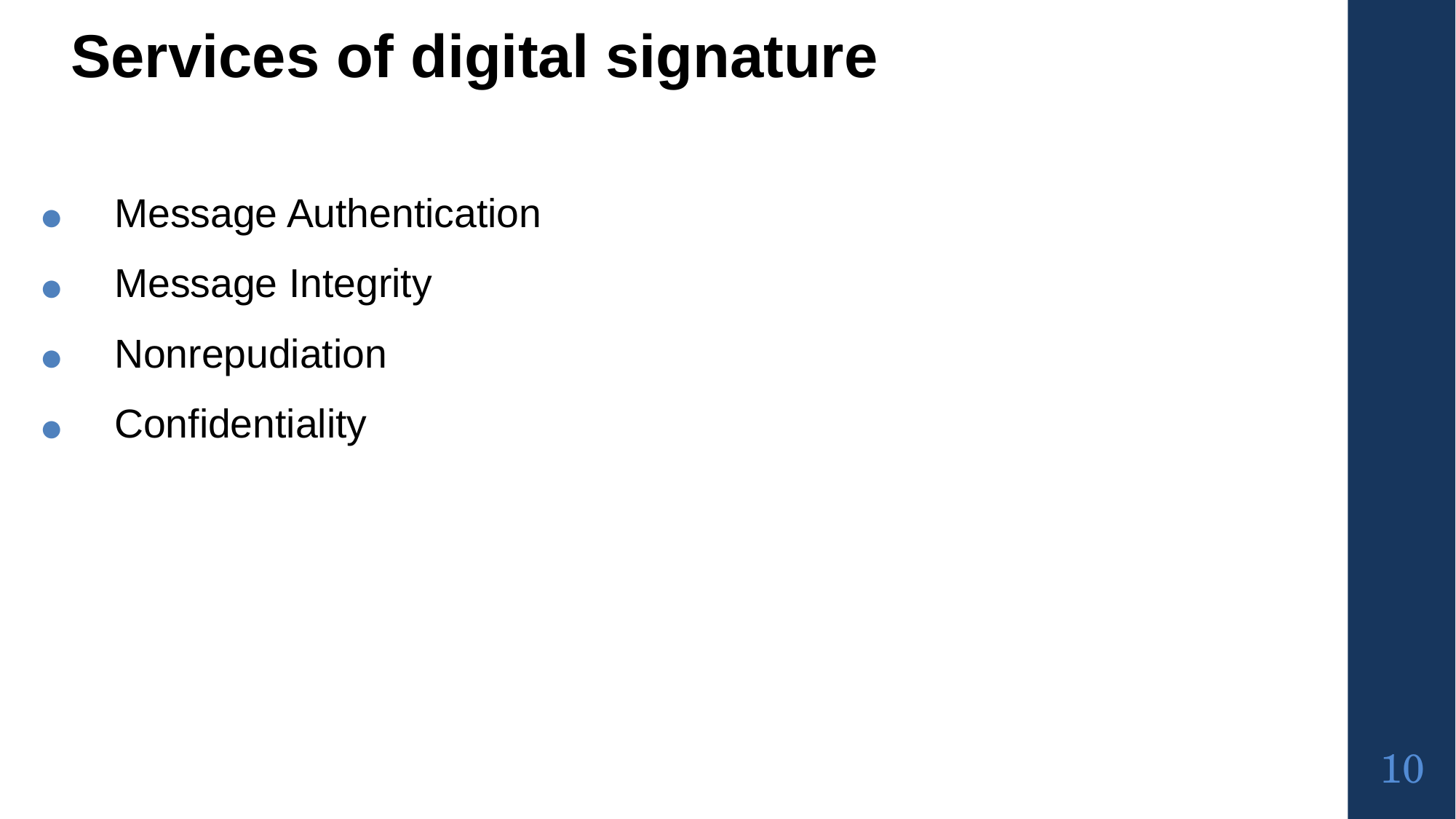

Services of digital signature
Message Authentication
Message Integrity
Nonrepudiation
Confidentiality

10